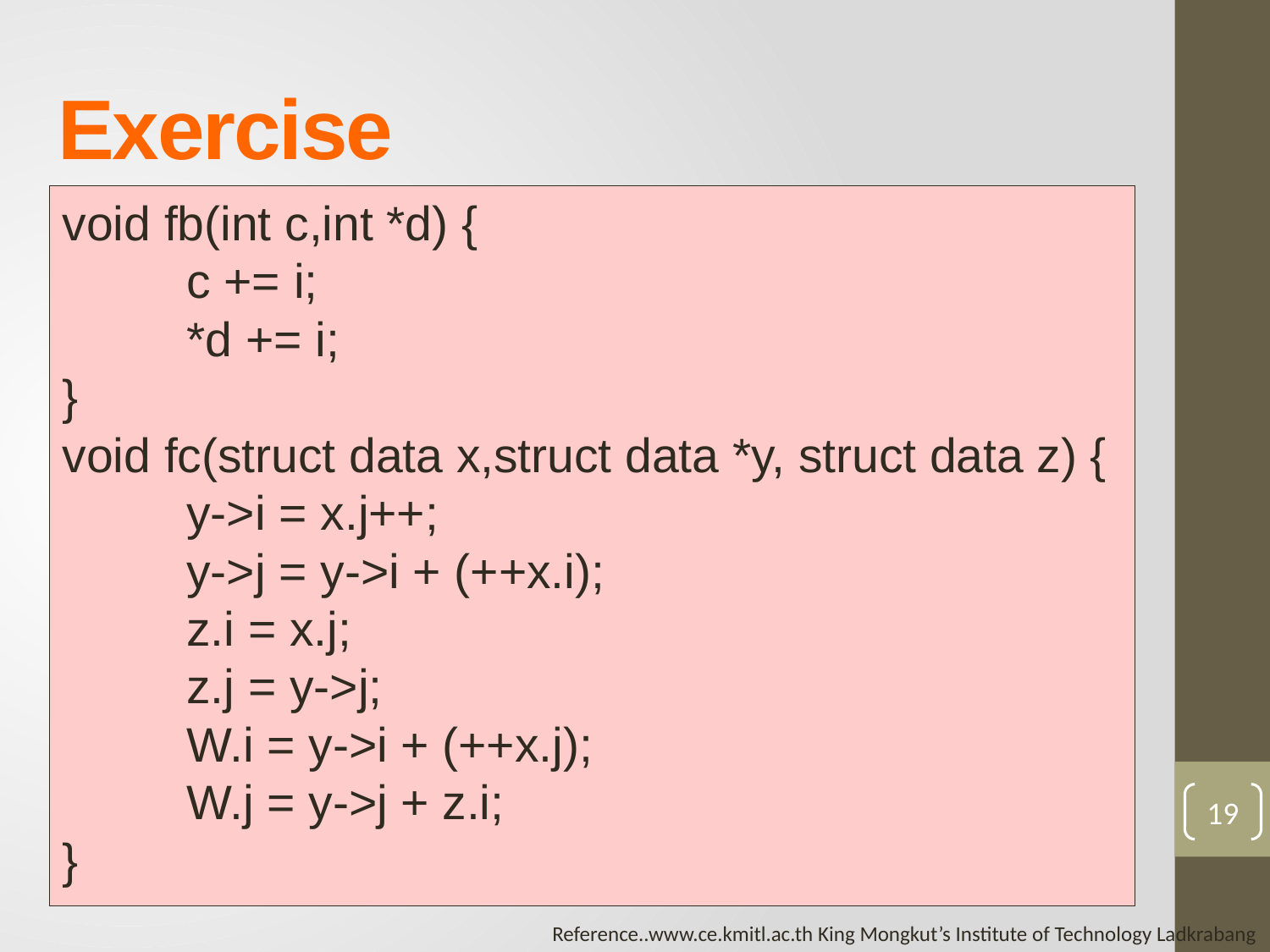

# Exercise
void fb(int c,int *d) {
		c += i;
		*d += i;
}
void fc(struct data x,struct data *y, struct data z) {
		y->i = x.j++;
		y->j = y->i + (++x.i);
		z.i = x.j;
		z.j = y->j;
		W.i = y->i + (++x.j);
		W.j = y->j + z.i;
}
19
Reference..www.ce.kmitl.ac.th King Mongkut’s Institute of Technology Ladkrabang